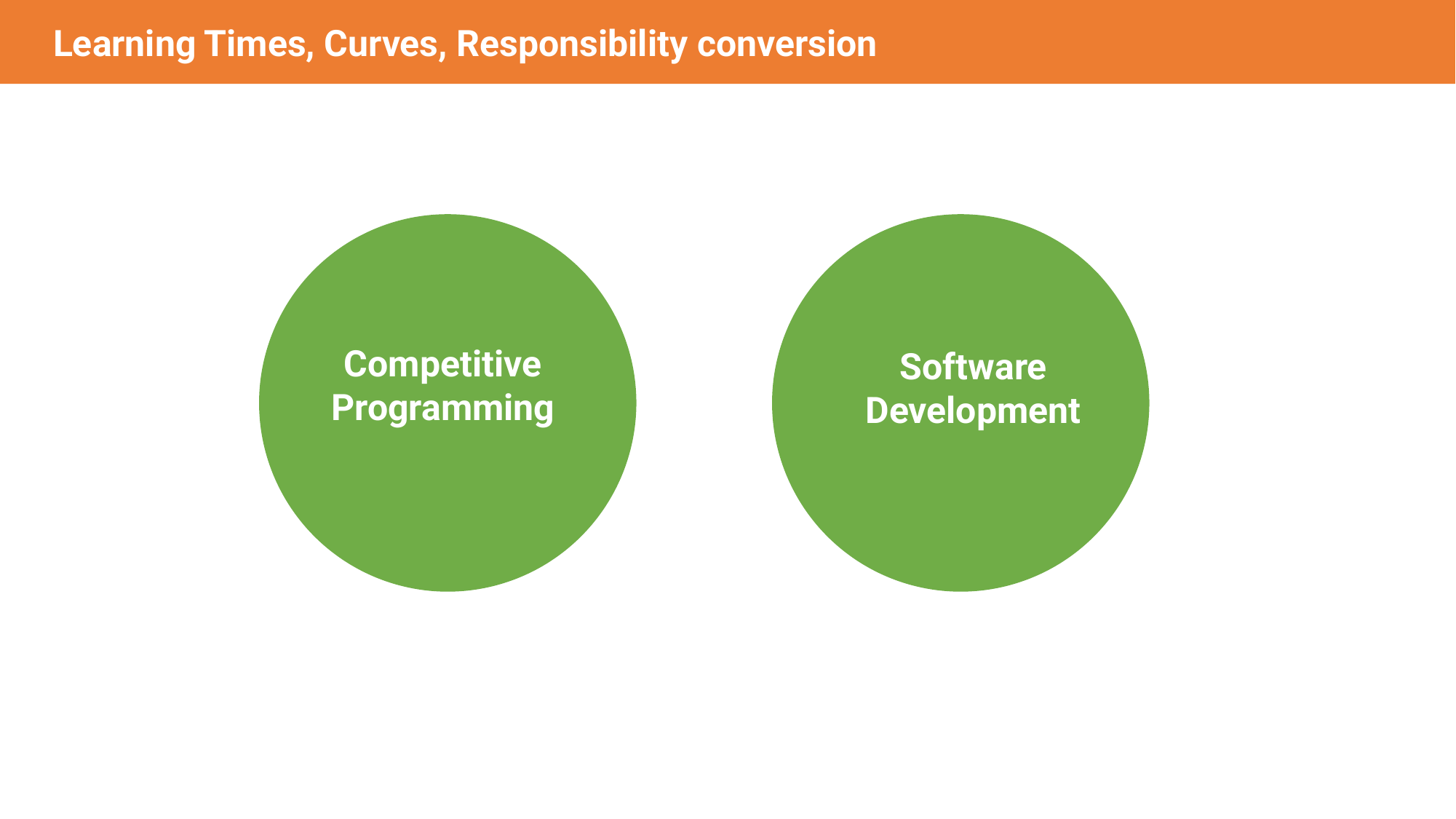

Learning Times, Curves, Responsibility conversion

Competitive
Programming

Software
Development